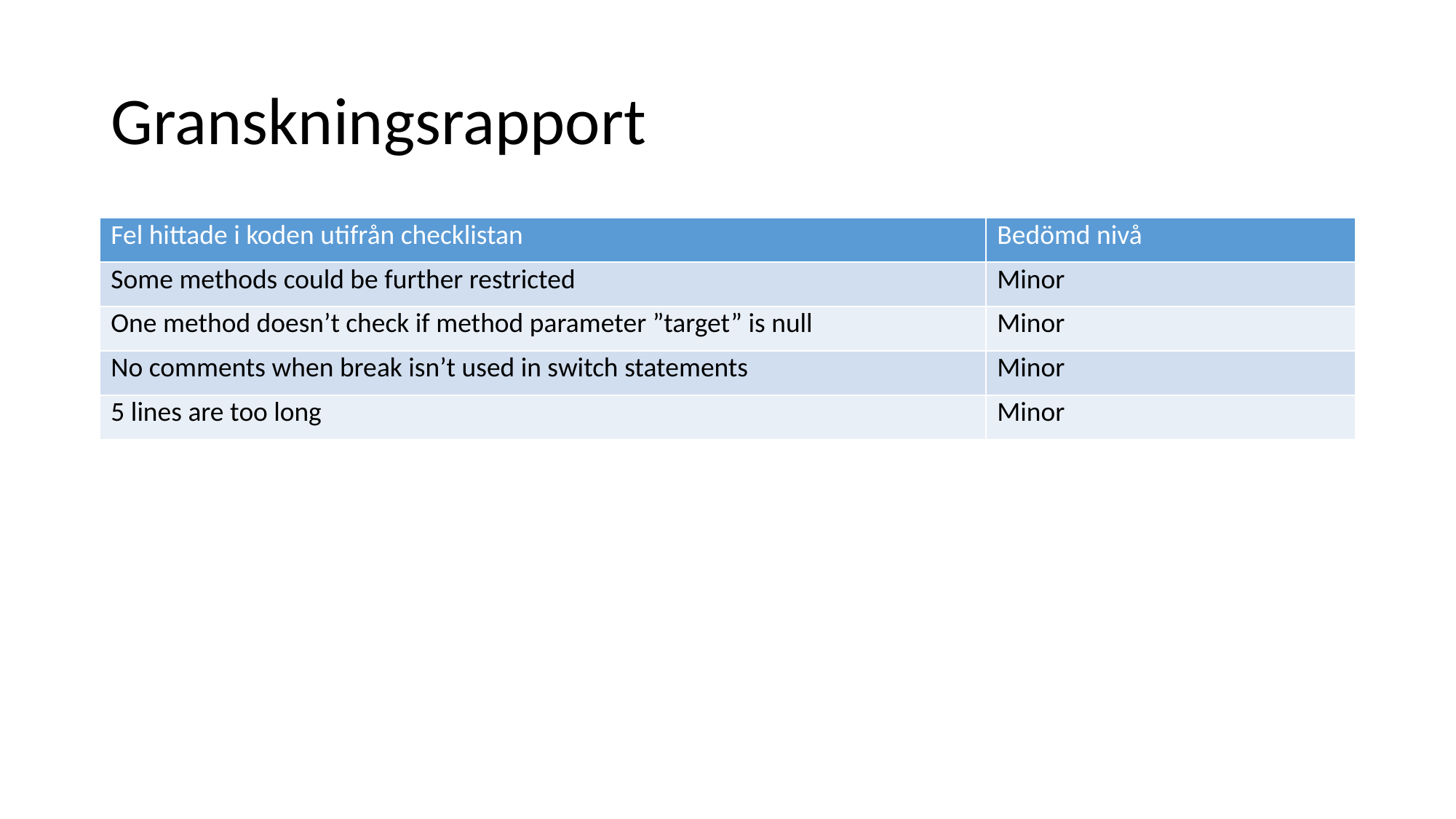

# Granskningsrapport
| Fel hittade i koden utifrån checklistan | Bedömd nivå |
| --- | --- |
| Some methods could be further restricted | Minor |
| One method doesn’t check if method parameter ”target” is null | Minor |
| No comments when break isn’t used in switch statements | Minor |
| 5 lines are too long | Minor |